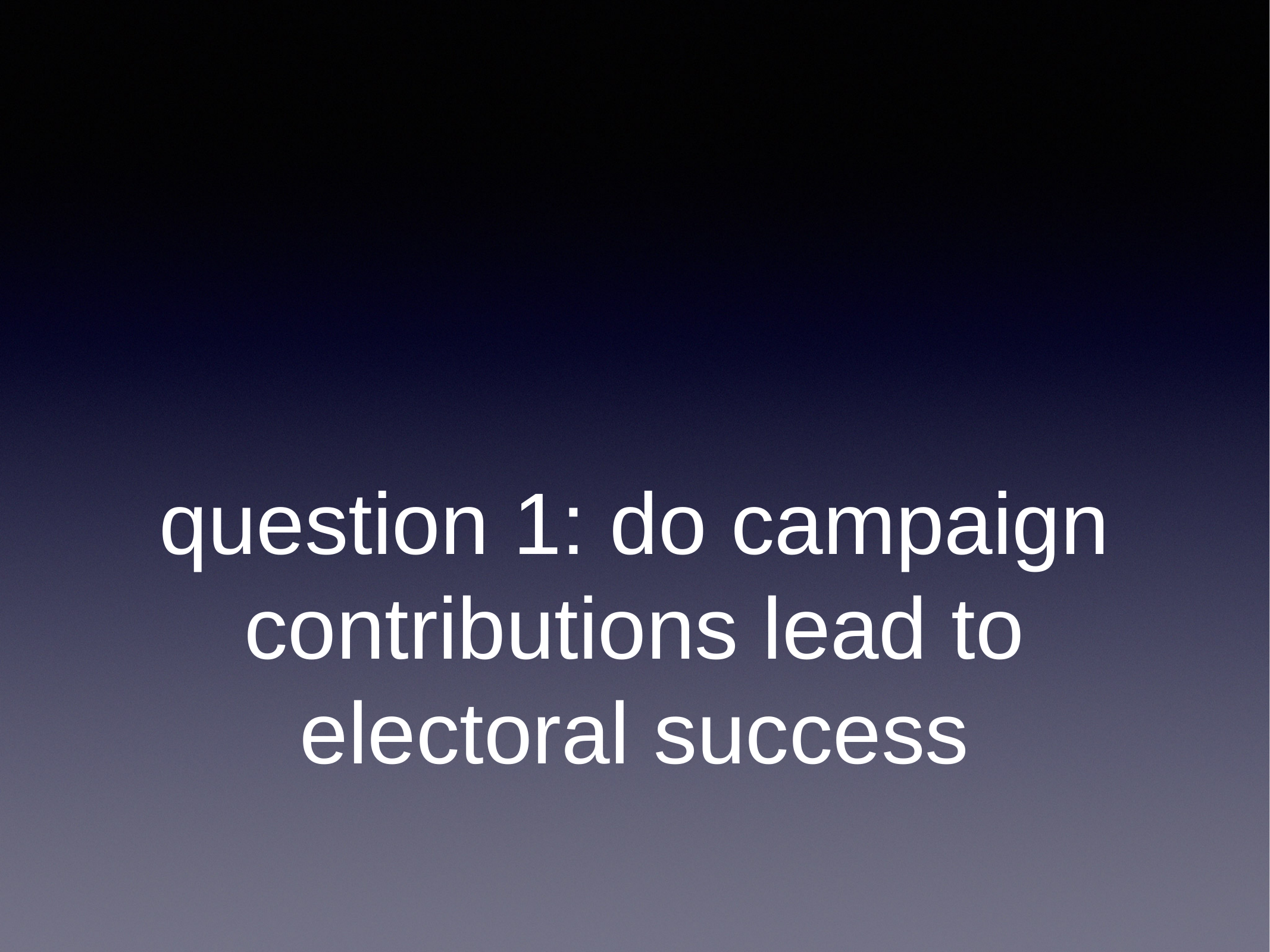

# question 1: do campaign contributions lead to electoral success